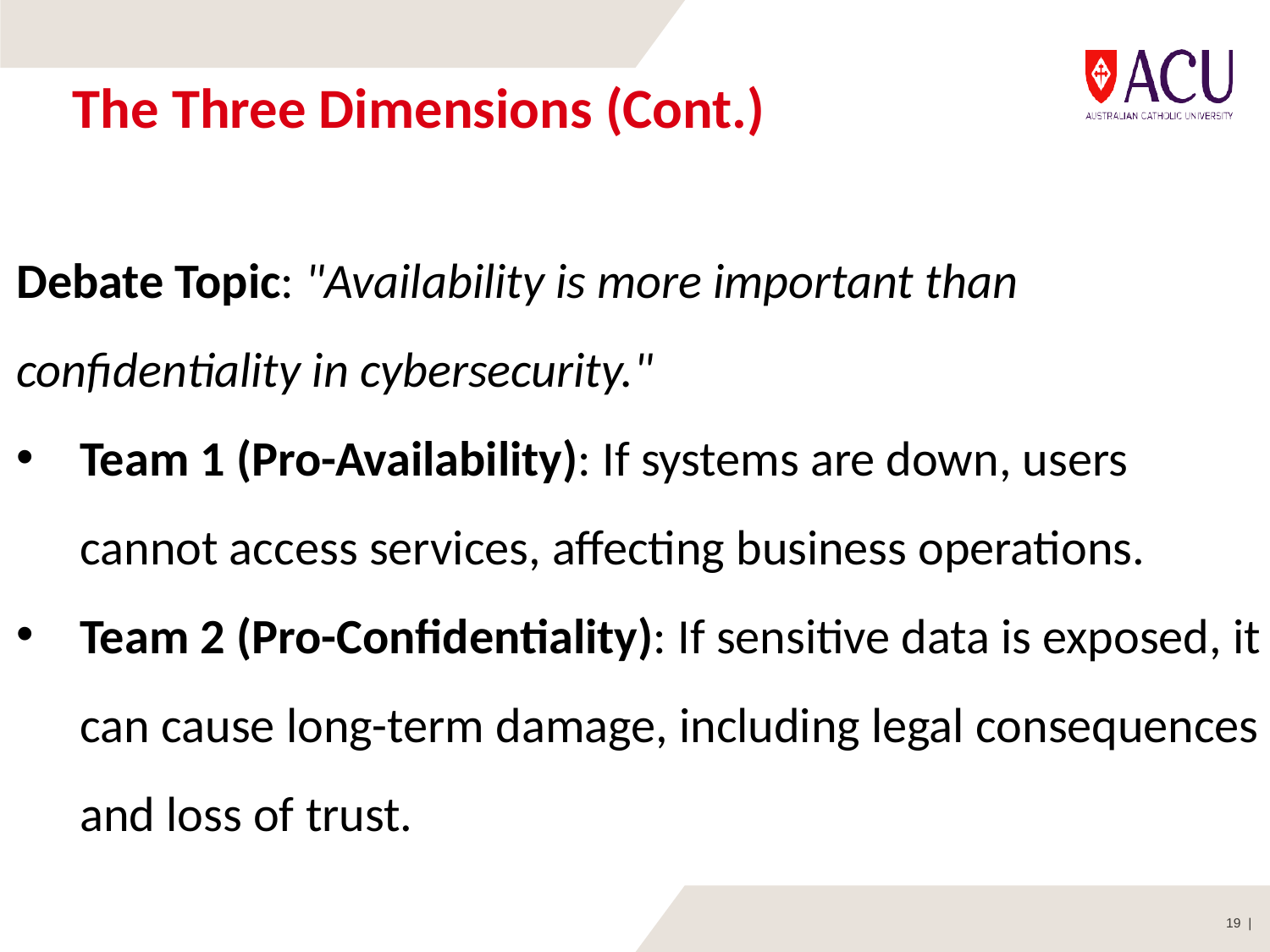

# The Three Dimensions (Cont.)
Debate Topic: "Availability is more important than confidentiality in cybersecurity."
Team 1 (Pro-Availability): If systems are down, users cannot access services, affecting business operations.
Team 2 (Pro-Confidentiality): If sensitive data is exposed, it can cause long-term damage, including legal consequences and loss of trust.
19 |